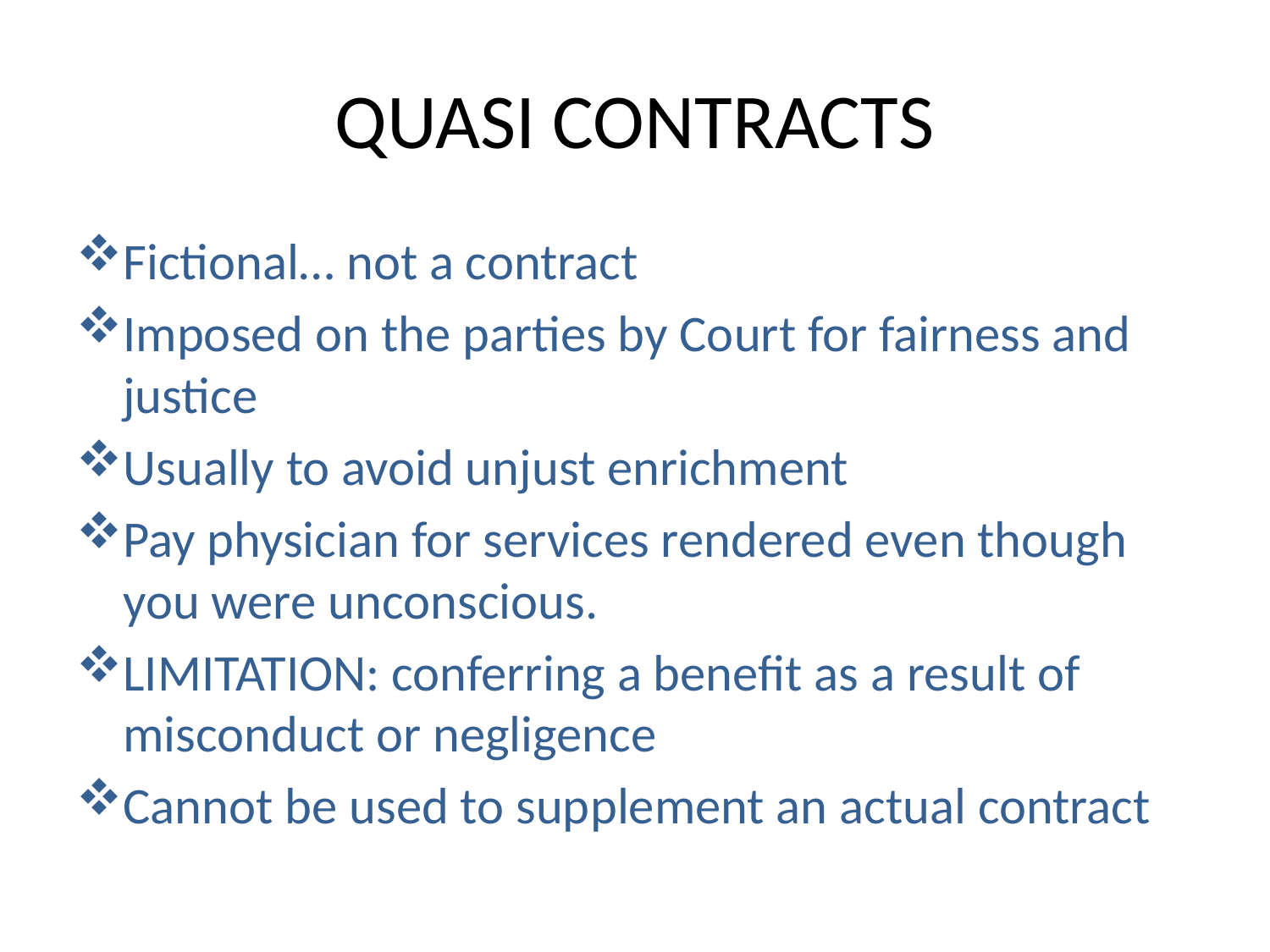

# QUASI CONTRACTS
Fictional… not a contract
Imposed on the parties by Court for fairness and justice
Usually to avoid unjust enrichment
Pay physician for services rendered even though you were unconscious.
LIMITATION: conferring a benefit as a result of misconduct or negligence
Cannot be used to supplement an actual contract